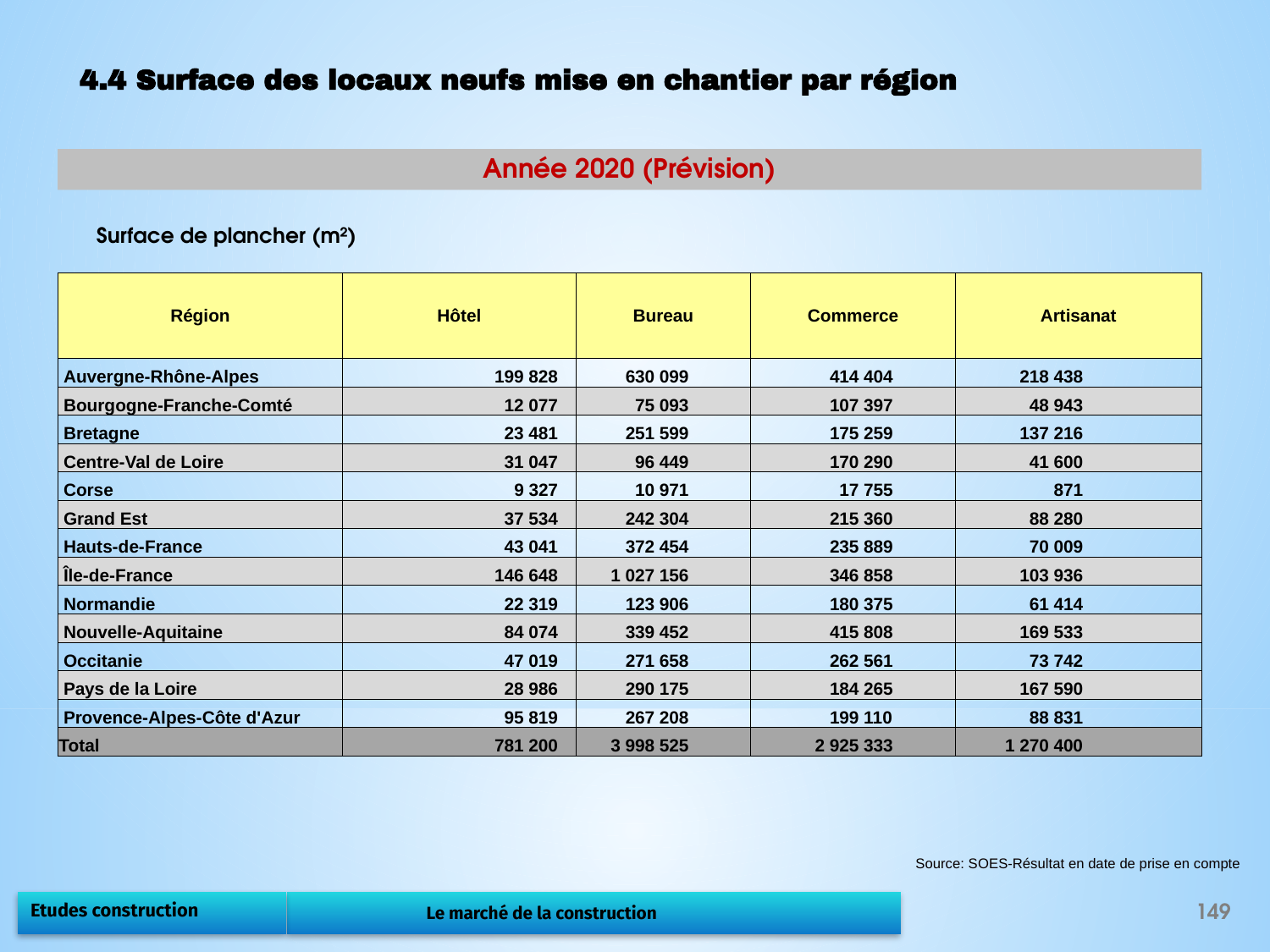

4.4 Surface des locaux neufs mise en chantier par région
Année 2020 (Prévision)
Surface de plancher (m²)
| Région | Hôtel | Bureau | Commerce | Artisanat |
| --- | --- | --- | --- | --- |
| Auvergne-Rhône-Alpes | 199 828 | 630 099 | 414 404 | 218 438 |
| Bourgogne-Franche-Comté | 12 077 | 75 093 | 107 397 | 48 943 |
| Bretagne | 23 481 | 251 599 | 175 259 | 137 216 |
| Centre-Val de Loire | 31 047 | 96 449 | 170 290 | 41 600 |
| Corse | 9 327 | 10 971 | 17 755 | 871 |
| Grand Est | 37 534 | 242 304 | 215 360 | 88 280 |
| Hauts-de-France | 43 041 | 372 454 | 235 889 | 70 009 |
| Île-de-France | 146 648 | 1 027 156 | 346 858 | 103 936 |
| Normandie | 22 319 | 123 906 | 180 375 | 61 414 |
| Nouvelle-Aquitaine | 84 074 | 339 452 | 415 808 | 169 533 |
| Occitanie | 47 019 | 271 658 | 262 561 | 73 742 |
| Pays de la Loire | 28 986 | 290 175 | 184 265 | 167 590 |
| Provence-Alpes-Côte d'Azur | 95 819 | 267 208 | 199 110 | 88 831 |
| Total | 781 200 | 3 998 525 | 2 925 333 | 1 270 400 |
Source: SOES-Résultat en date de prise en compte
149